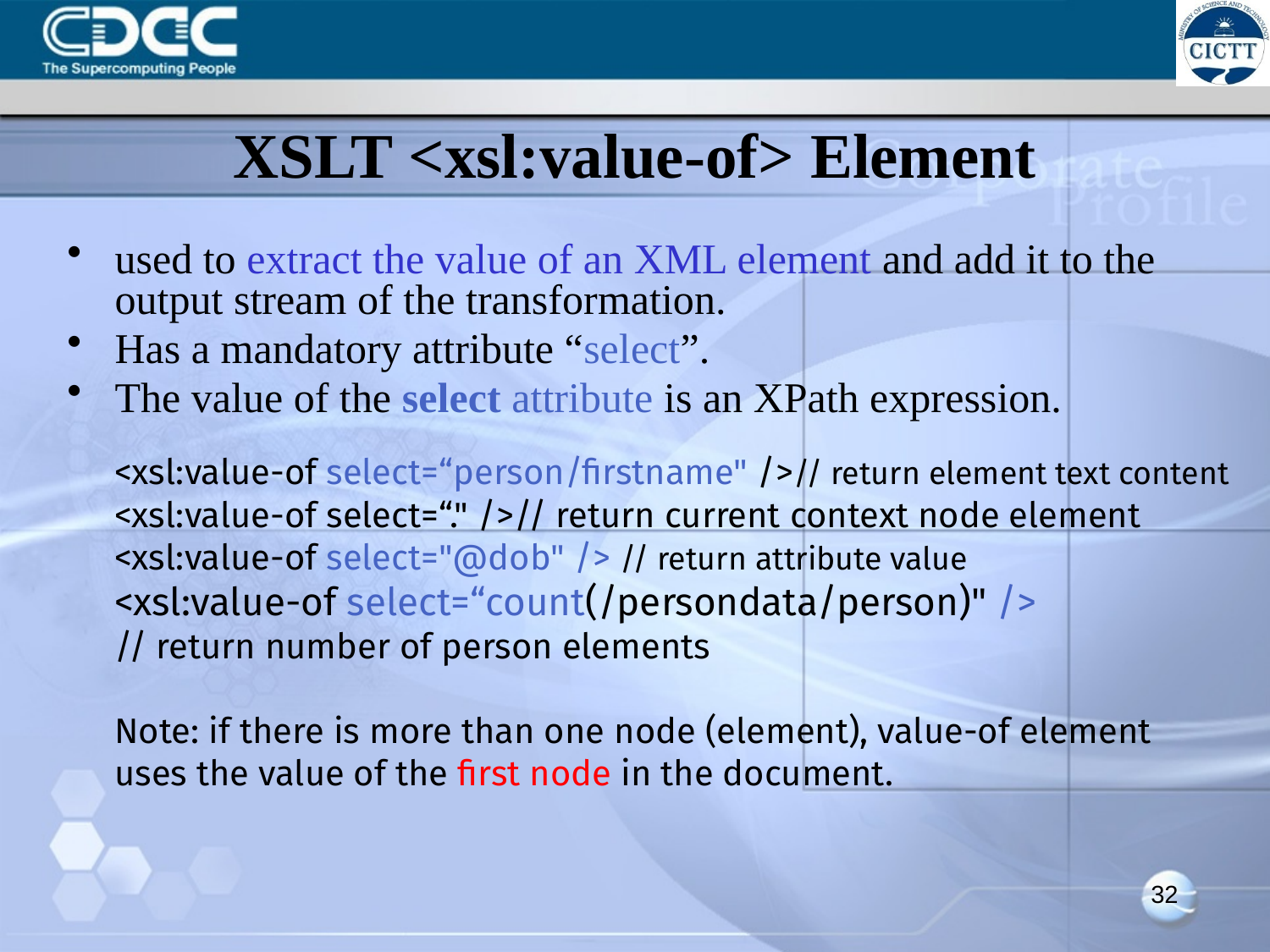

XSLT <xsl:value-of> Element
used to extract the value of an XML element and add it to the output stream of the transformation.
Has a mandatory attribute “select”.
The value of the select attribute is an XPath expression.

<xsl:value-of select=“person/firstname" />// return element text content
<xsl:value-of select=“." />// return current context node element
<xsl:value-of select="@dob" /> // return attribute value
<xsl:value-of select=“count(/persondata/person)" />
// return number of person elements

Note: if there is more than one node (element), value-of element uses the value of the first node in the document.